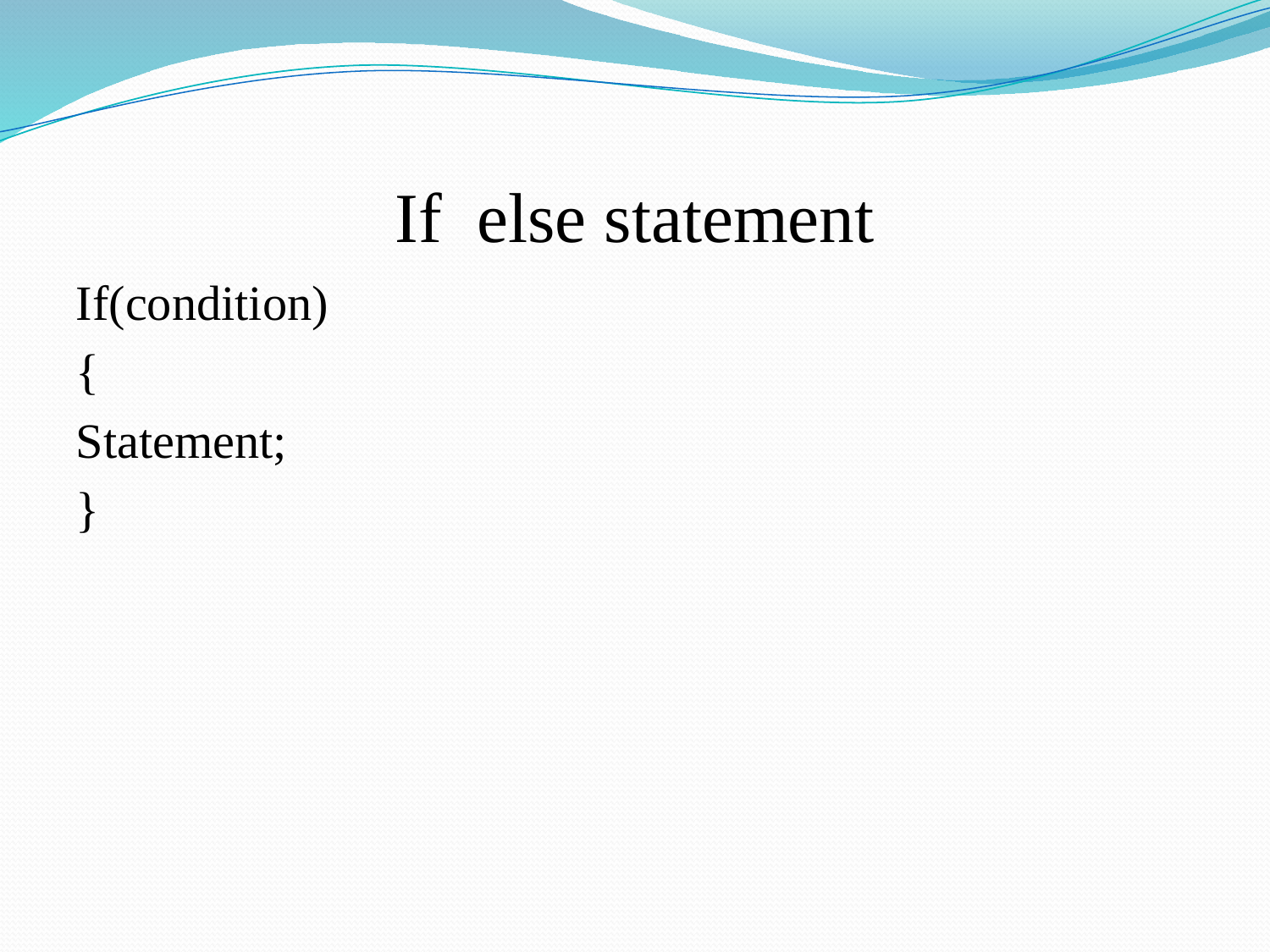

# If  else statement
If(condition)
{
Statement;
}